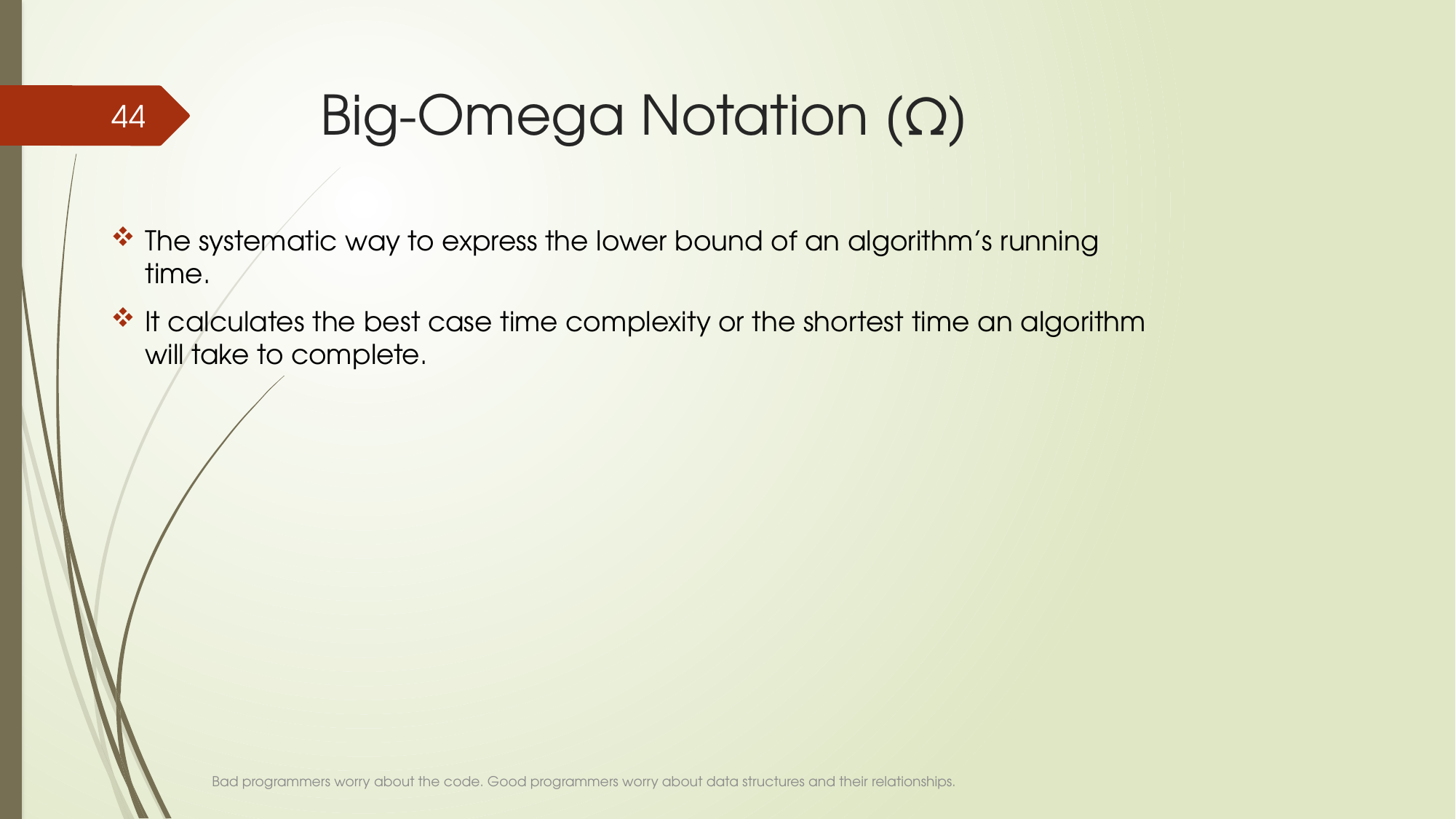

# Big-Omega Notation (Ω)
44
The systematic way to express the lower bound of an algorithm’s running time.
It calculates the best case time complexity or the shortest time an algorithm will take to complete.

Bad programmers worry about the code. Good programmers worry about data structures and their relationships.